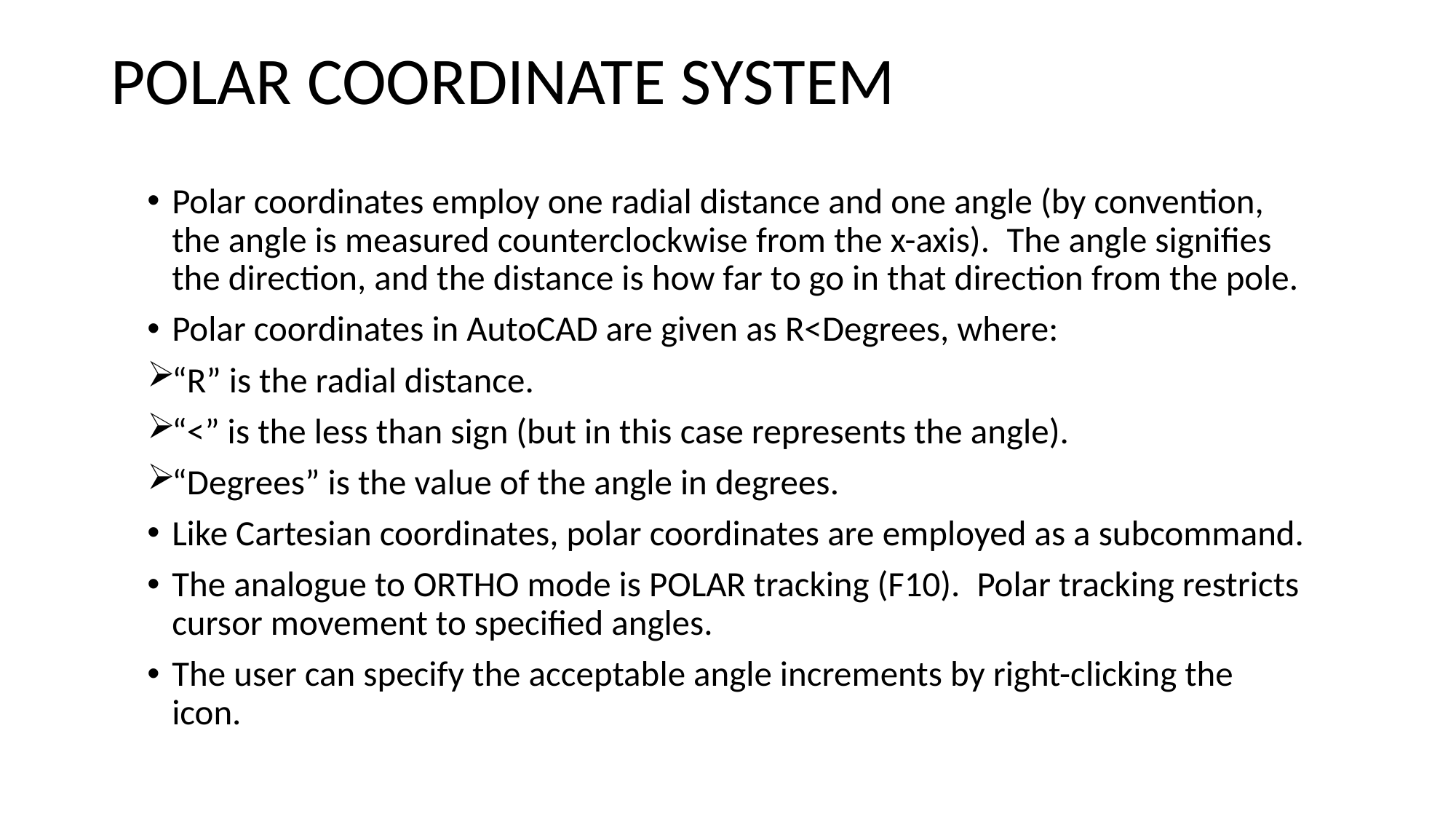

# POLAR COORDINATE SYSTEM
Polar coordinates employ one radial distance and one angle (by convention, the angle is measured counterclockwise from the x-axis).  The angle signifies the direction, and the distance is how far to go in that direction from the pole.
Polar coordinates in AutoCAD are given as R<Degrees, where:
“R” is the radial distance.
“<” is the less than sign (but in this case represents the angle).
“Degrees” is the value of the angle in degrees.
Like Cartesian coordinates, polar coordinates are employed as a subcommand.
The analogue to ORTHO mode is POLAR tracking (F10).  Polar tracking restricts cursor movement to specified angles.
The user can specify the acceptable angle increments by right-clicking the icon.